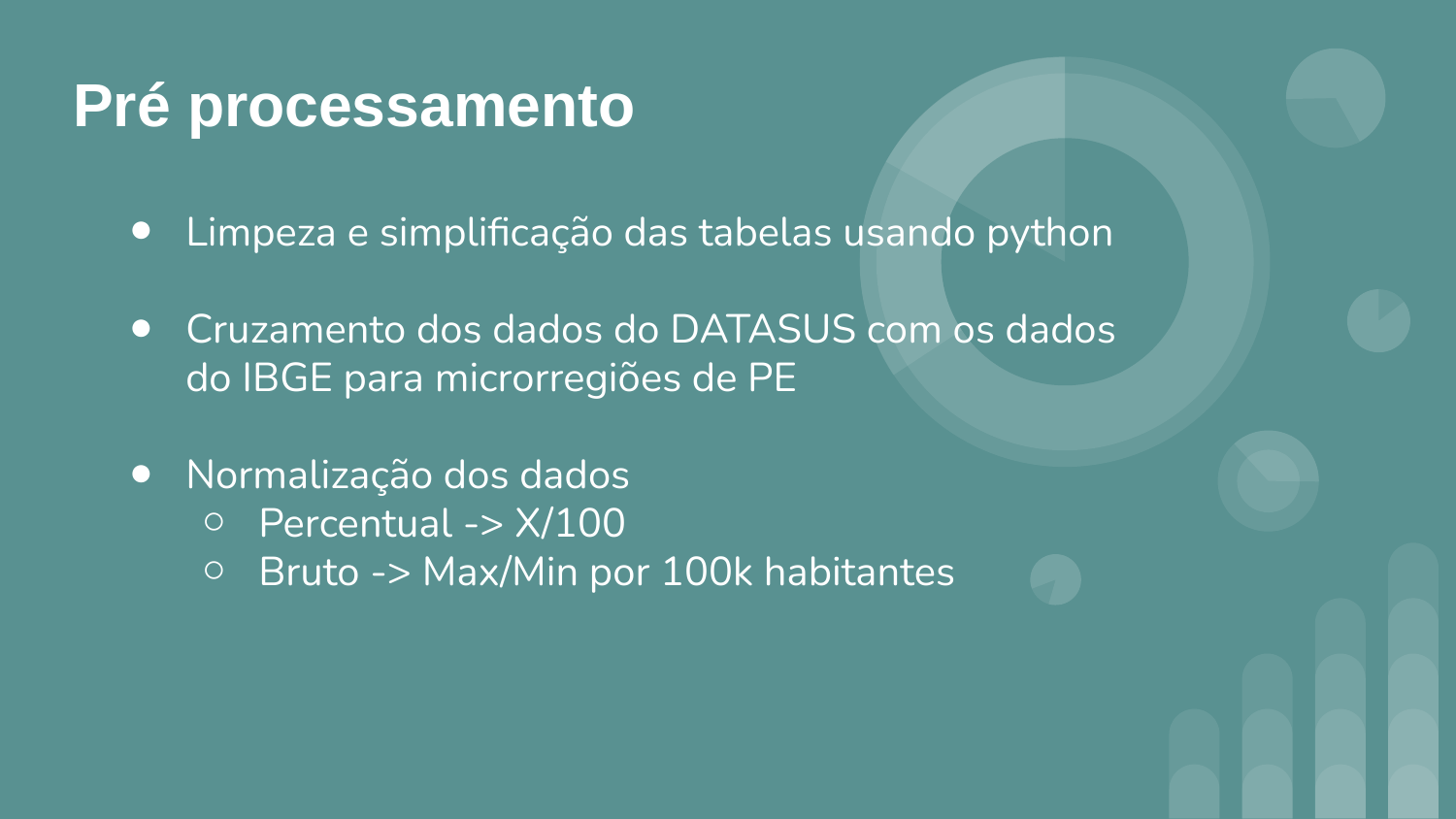

# Pré processamento
Limpeza e simplificação das tabelas usando python

Cruzamento dos dados do DATASUS com os dados do IBGE para microrregiões de PE

Normalização dos dados
Percentual -> X/100
Bruto -> Max/Min por 100k habitantes